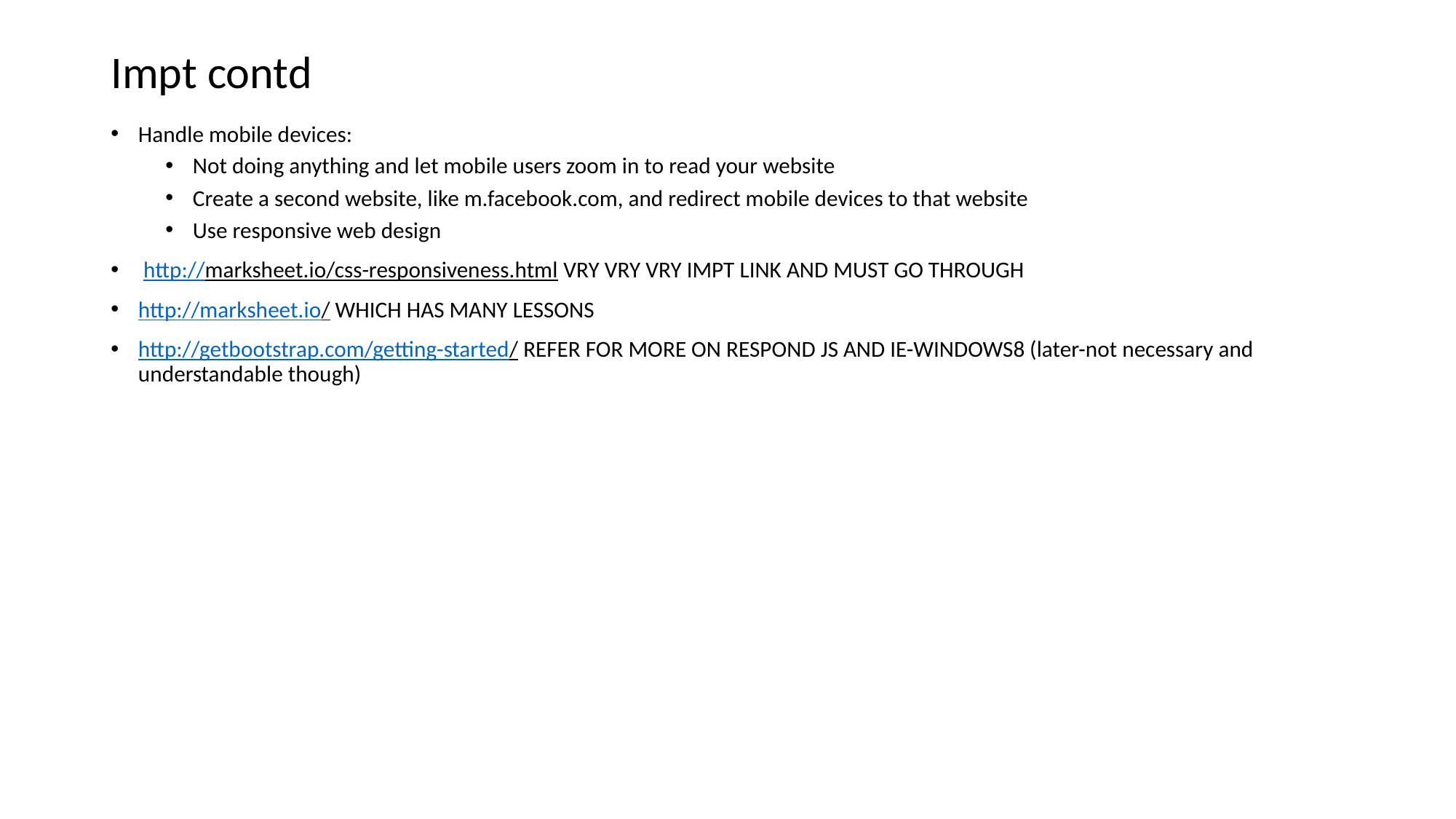

# Impt contd
Handle mobile devices:
Not doing anything and let mobile users zoom in to read your website
Create a second website, like m.facebook.com, and redirect mobile devices to that website
Use responsive web design
 http://marksheet.io/css-responsiveness.html VRY VRY VRY IMPT LINK AND MUST GO THROUGH
http://marksheet.io/ WHICH HAS MANY LESSONS
http://getbootstrap.com/getting-started/ REFER FOR MORE ON RESPOND JS AND IE-WINDOWS8 (later-not necessary and understandable though)